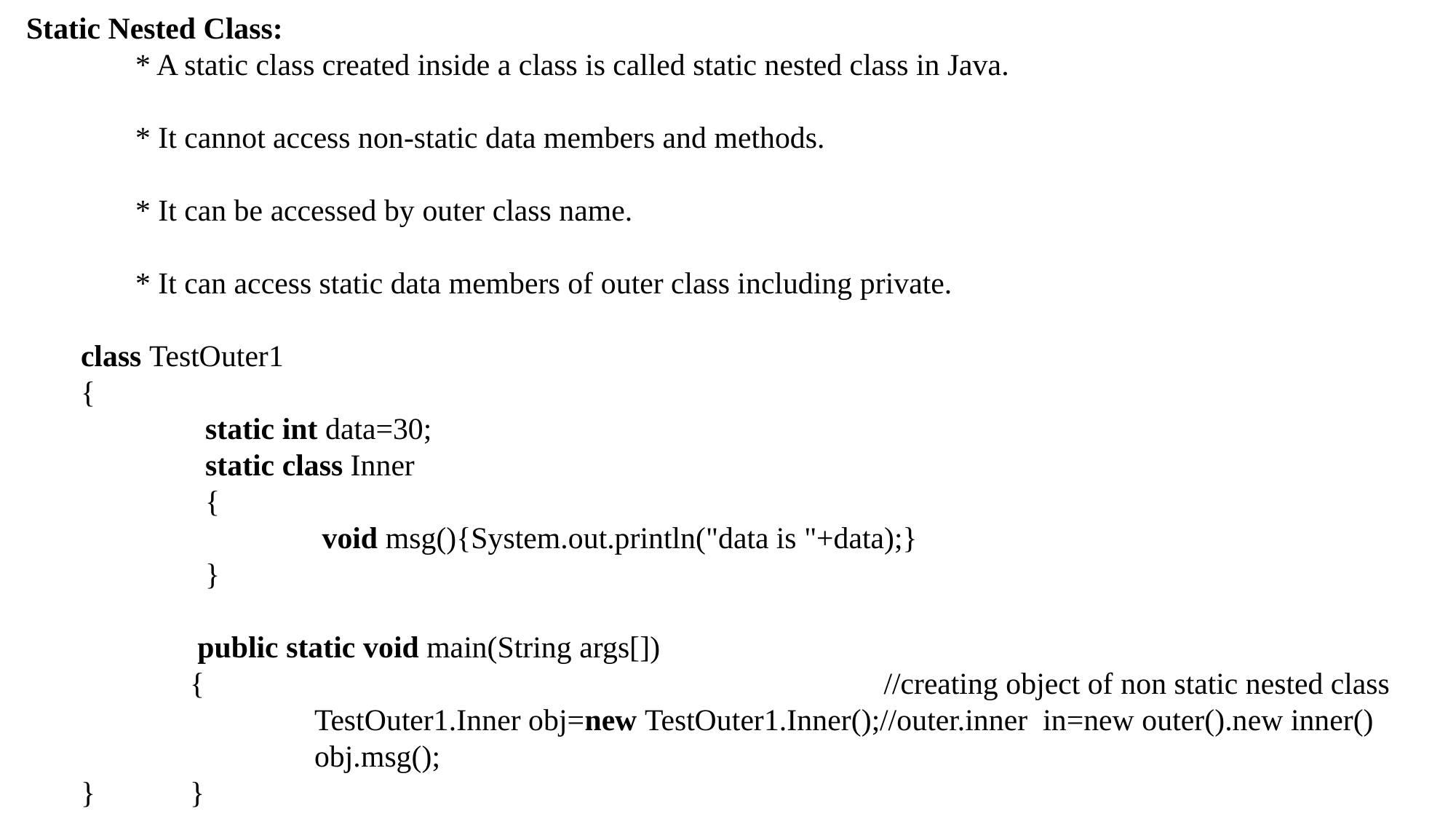

Static Nested Class:
	* A static class created inside a class is called static nested class in Java.

	* It cannot access non-static data members and methods.

	* It can be accessed by outer class name.

	* It can access static data members of outer class including private.

	class TestOuter1
	{
		  static int data=30;
		  static class Inner
		  {
			   void msg(){System.out.println("data is "+data);}
  		  }

		 public static void main(String args[])
		{                                                                                         //creating object of non static nested class
			  TestOuter1.Inner obj=new TestOuter1.Inner();//outer.inner  in=new outer().new inner()
			  obj.msg();
  	}	}